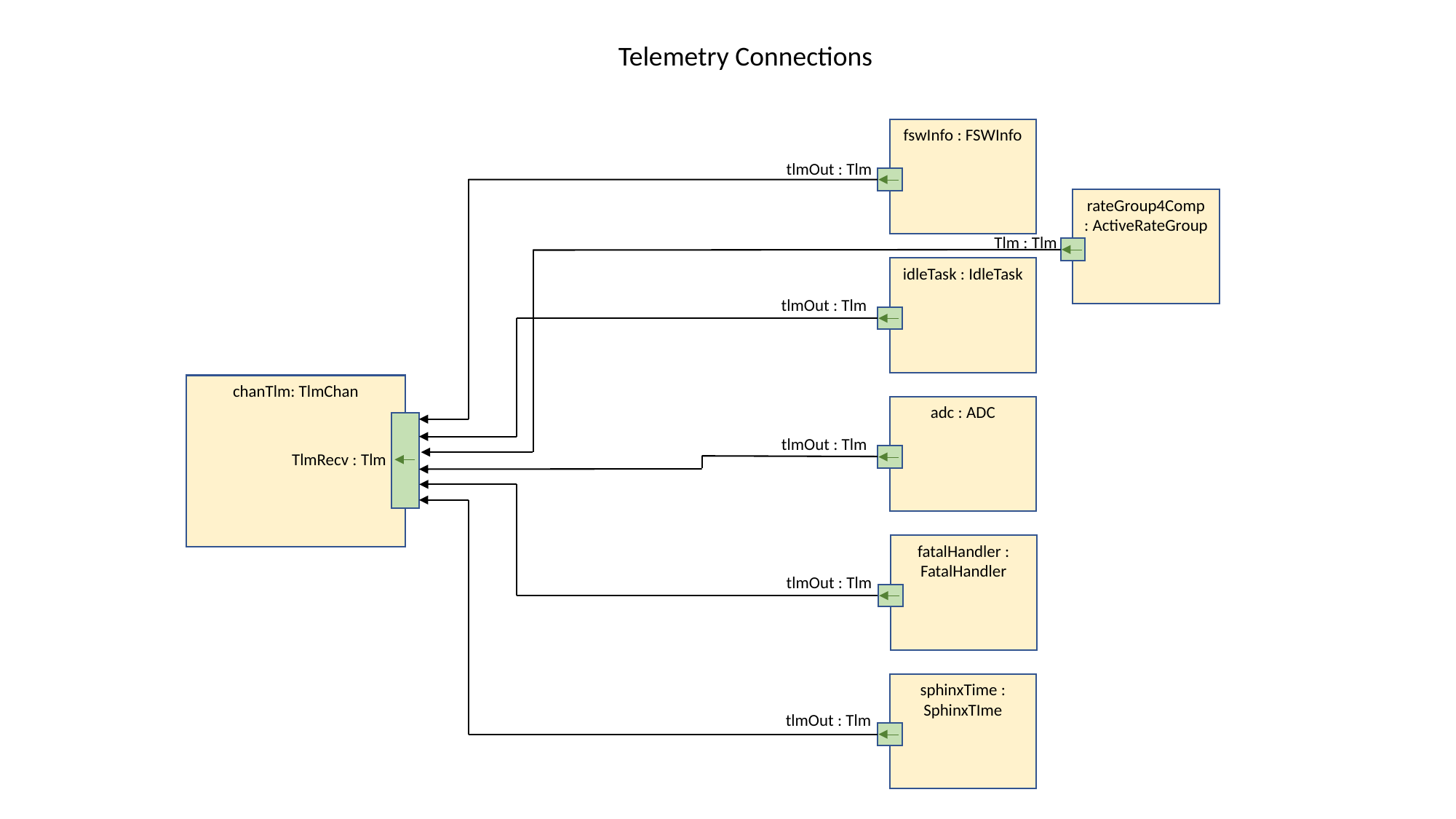

Telemetry Connections
fswInfo : FSWInfo
tlmOut : Tlm

rateGroup4Comp : ActiveRateGroup
Tlm : Tlm

idleTask : IdleTask
tlmOut : Tlm

chanTlm: TlmChan
adc : ADC

tlmOut : Tlm
TlmRecv : Tlm

fatalHandler : FatalHandler
tlmOut : Tlm

sphinxTime : SphinxTIme
tlmOut : Tlm